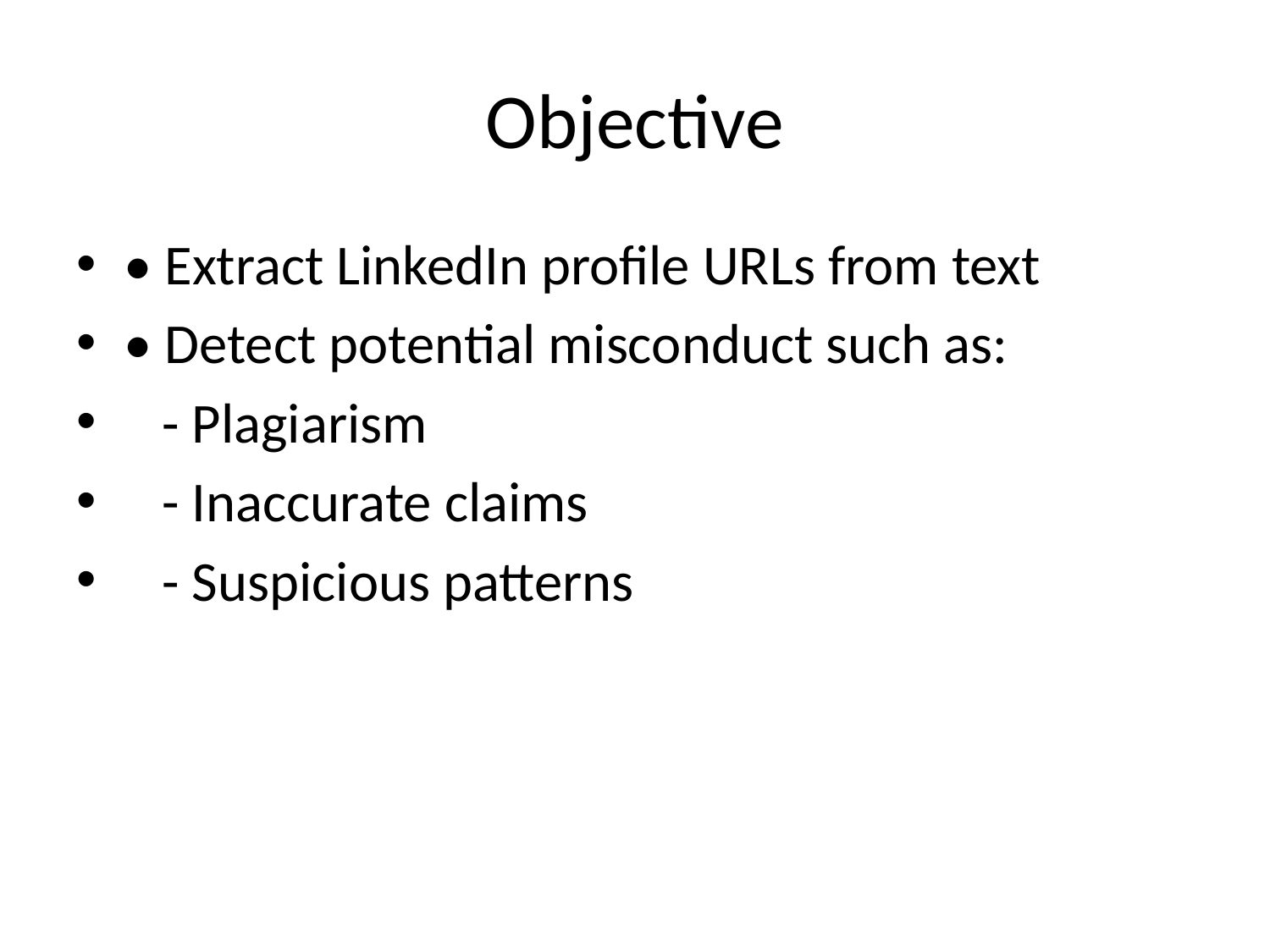

# Objective
• Extract LinkedIn profile URLs from text
• Detect potential misconduct such as:
   - Plagiarism
   - Inaccurate claims
   - Suspicious patterns